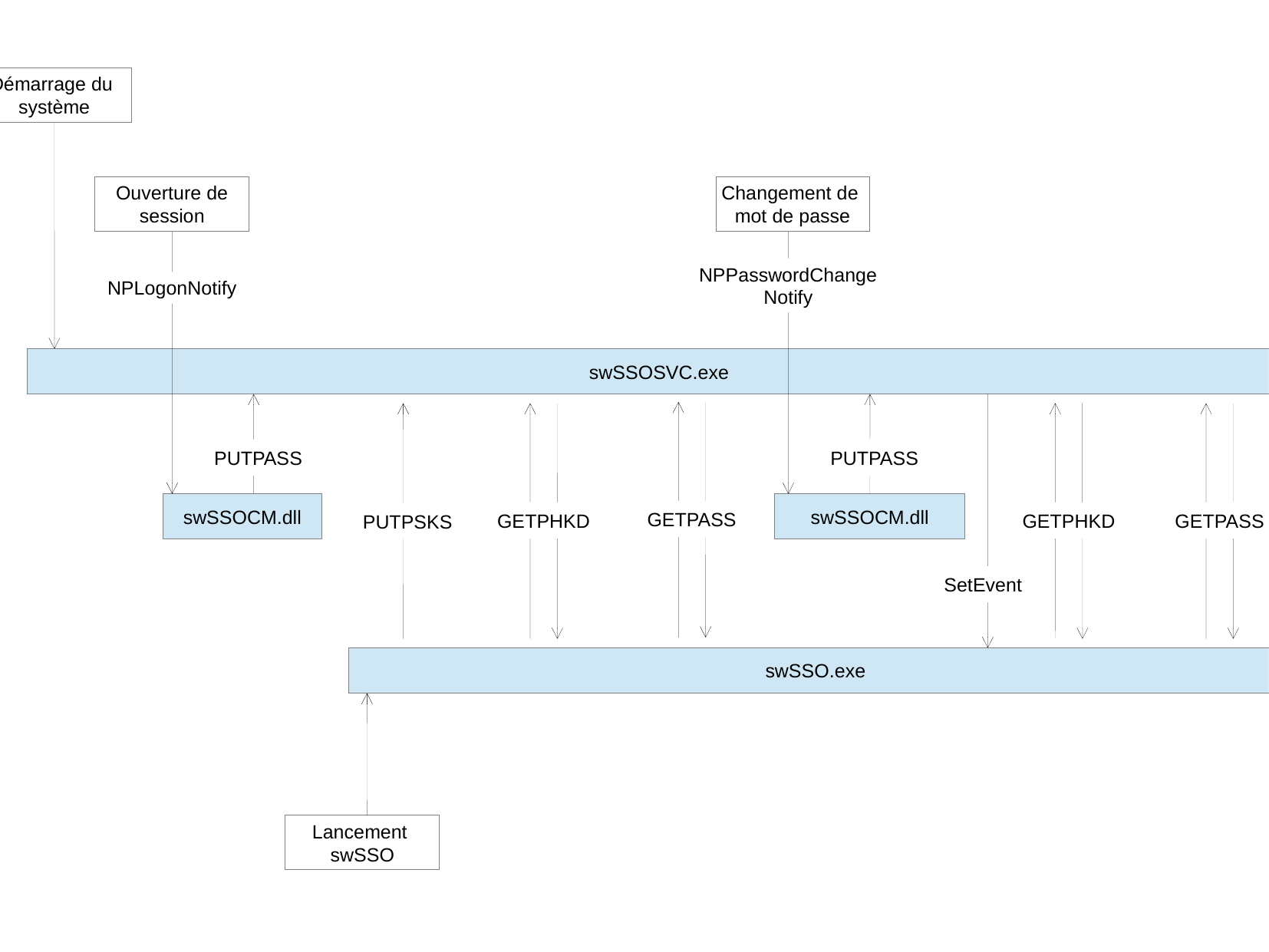

Démarrage du
système

Ouverture de
session
Changement de
mot de passe

NPPasswordChange
Notify
NPLogonNotify
swSSOSVC.exe

PUTPASS
PUTPASS
swSSOCM.dll
swSSOCM.dll
GETPASS
GETPHKD
GETPHKD
GETPASS
PUTPSKS
SetEvent
swSSO.exe

Lancement
swSSO